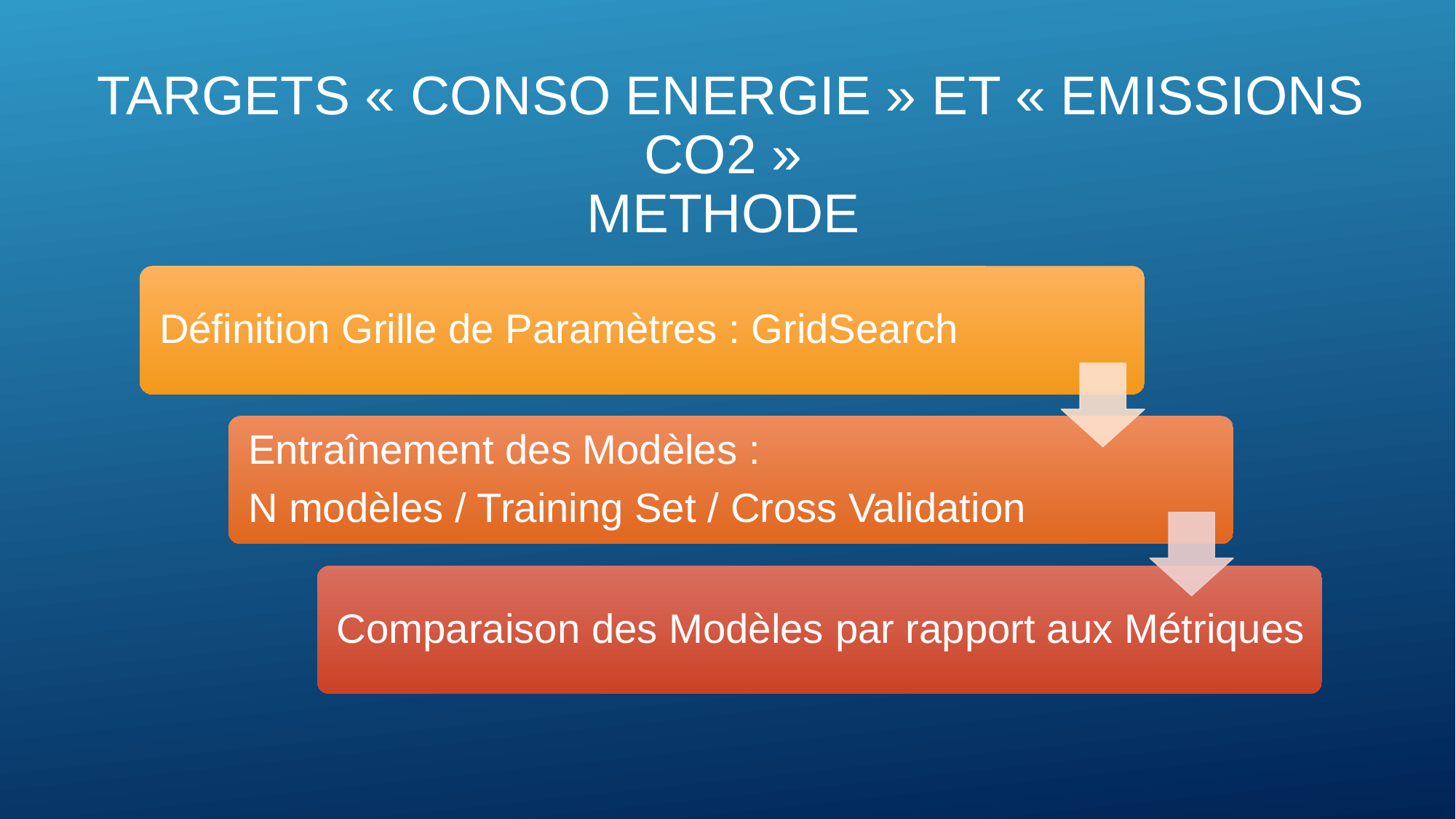

# TARGETS « conso ENERGIE » ET « EMISSIONS CO2 » METHODE
Définition Grille de Paramètres : GridSearch
Entraînement des Modèles :
N modèles / Training Set / Cross Validation
Comparaison des Modèles par rapport aux Métriques